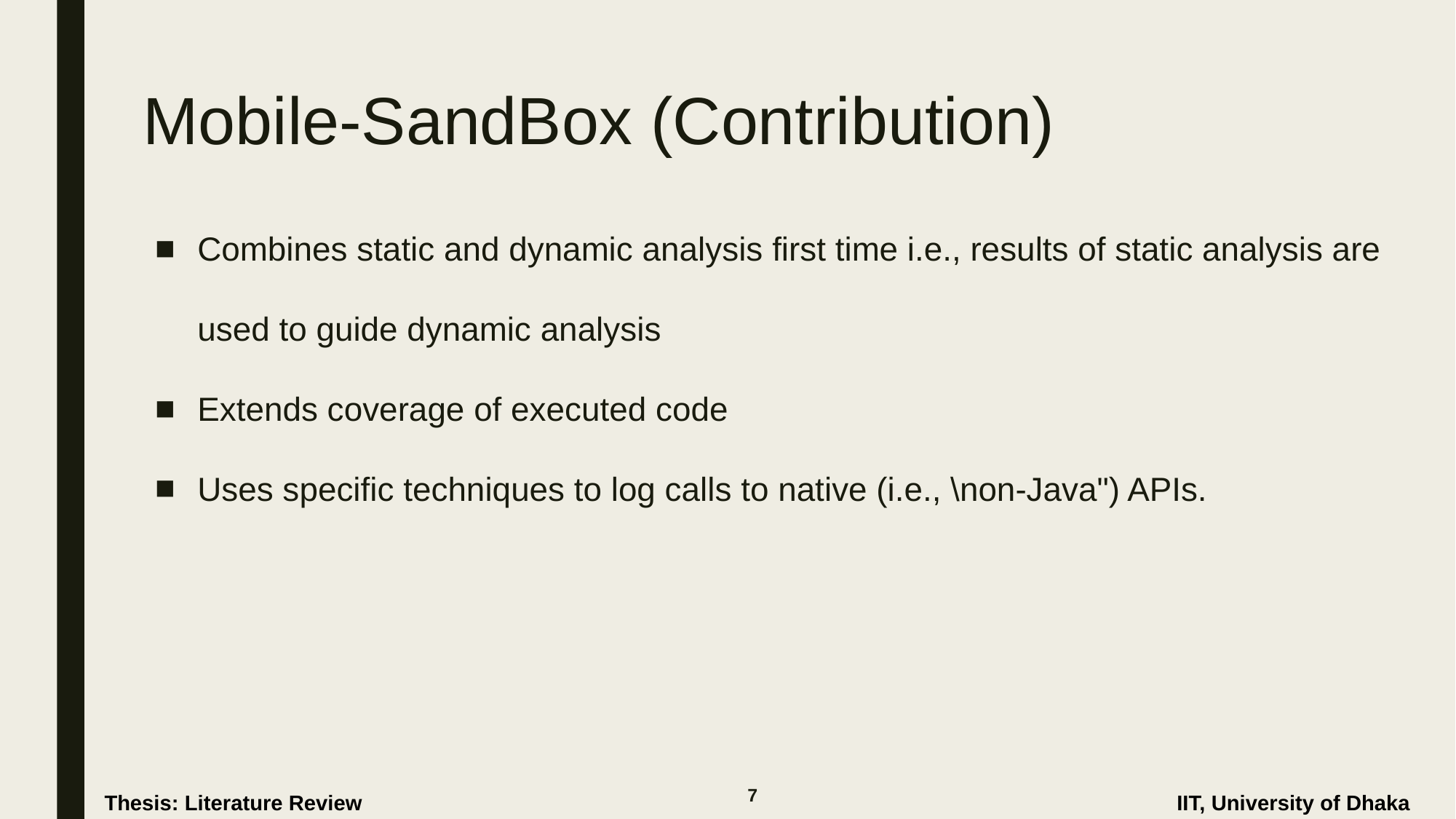

# Mobile-SandBox (Contribution)

Combines static and dynamic analysis first time i.e., results of static analysis are used to guide dynamic analysis
Extends coverage of executed code
Uses specific techniques to log calls to native (i.e., \non-Java") APIs.

7